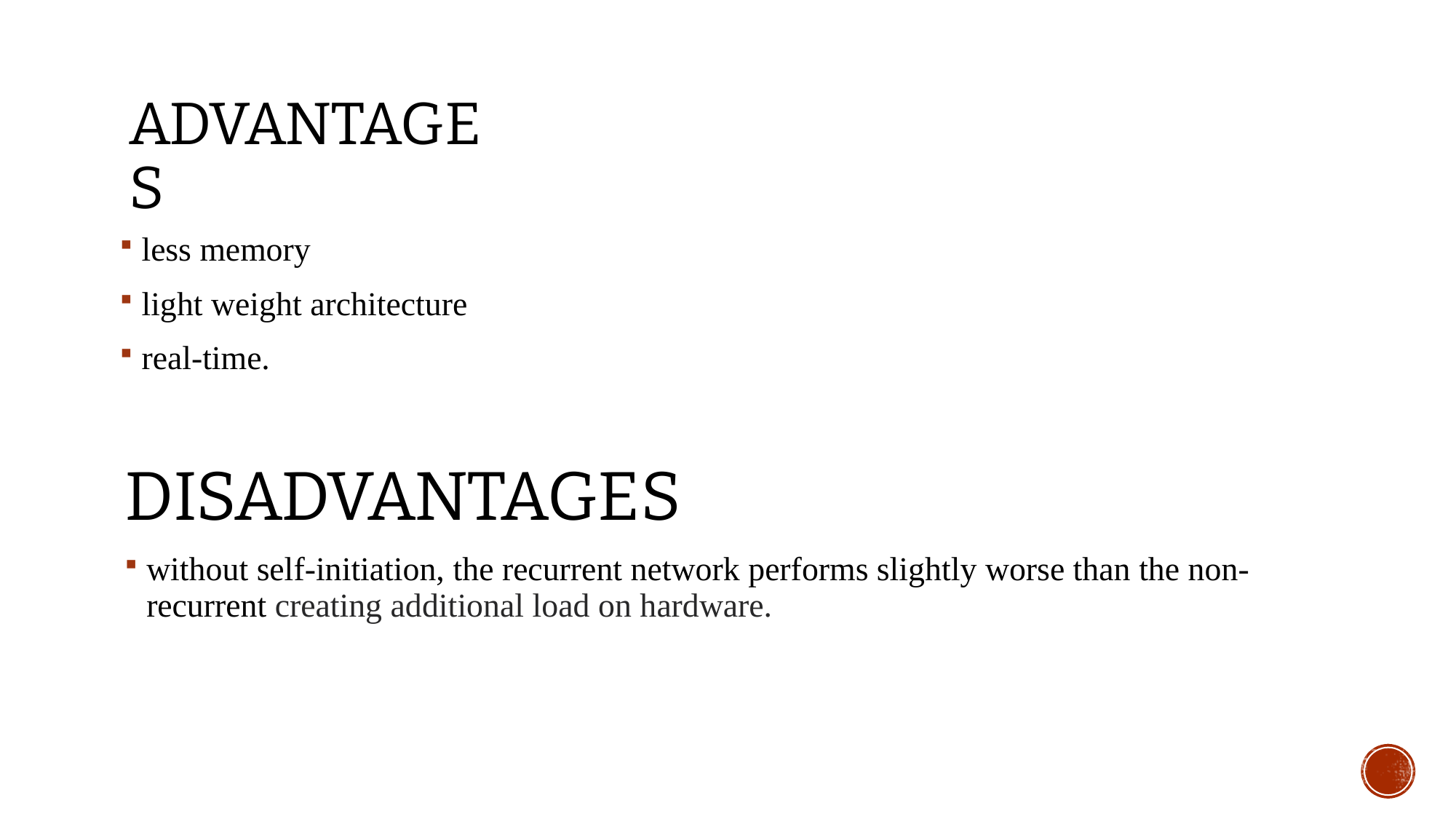

# Advantages
less memory
light weight architecture
real-time.
Disadvantages

without self-initiation, the recurrent network performs slightly worse than the non-recurrent creating additional load on hardware.